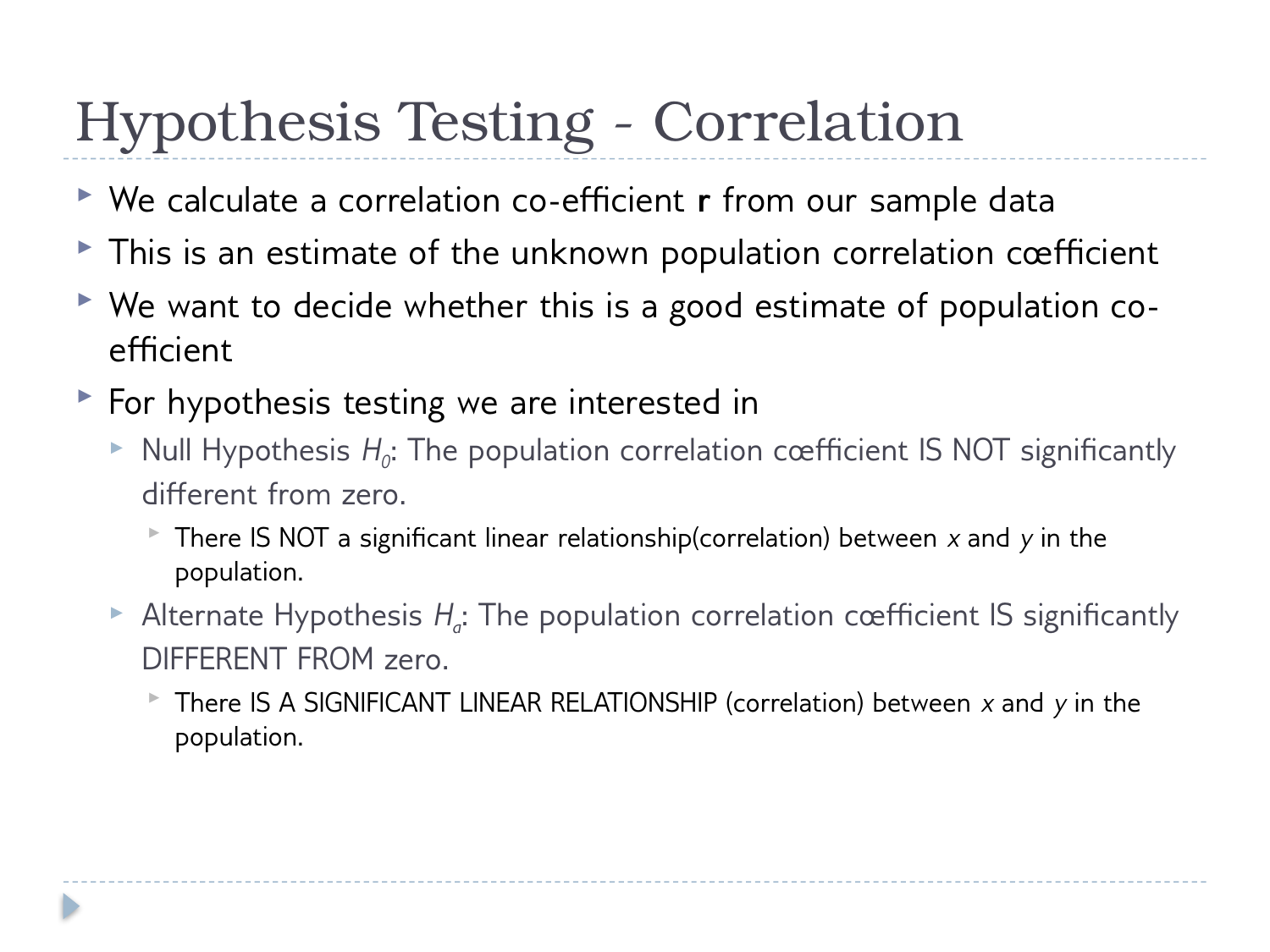

# Hypothesis Testing - Correlation
We calculate a correlation co-efficient r from our sample data
This is an estimate of the unknown population correlation coefficient
We want to decide whether this is a good estimate of population co-efficient
For hypothesis testing we are interested in
Null Hypothesis H0: The population correlation coefficient IS NOT significantly different from zero.
There IS NOT a significant linear relationship(correlation) between x and y in the population.
Alternate Hypothesis Ha: The population correlation coefficient IS significantly DIFFERENT FROM zero.
There IS A SIGNIFICANT LINEAR RELATIONSHIP (correlation) between x and y in the population.